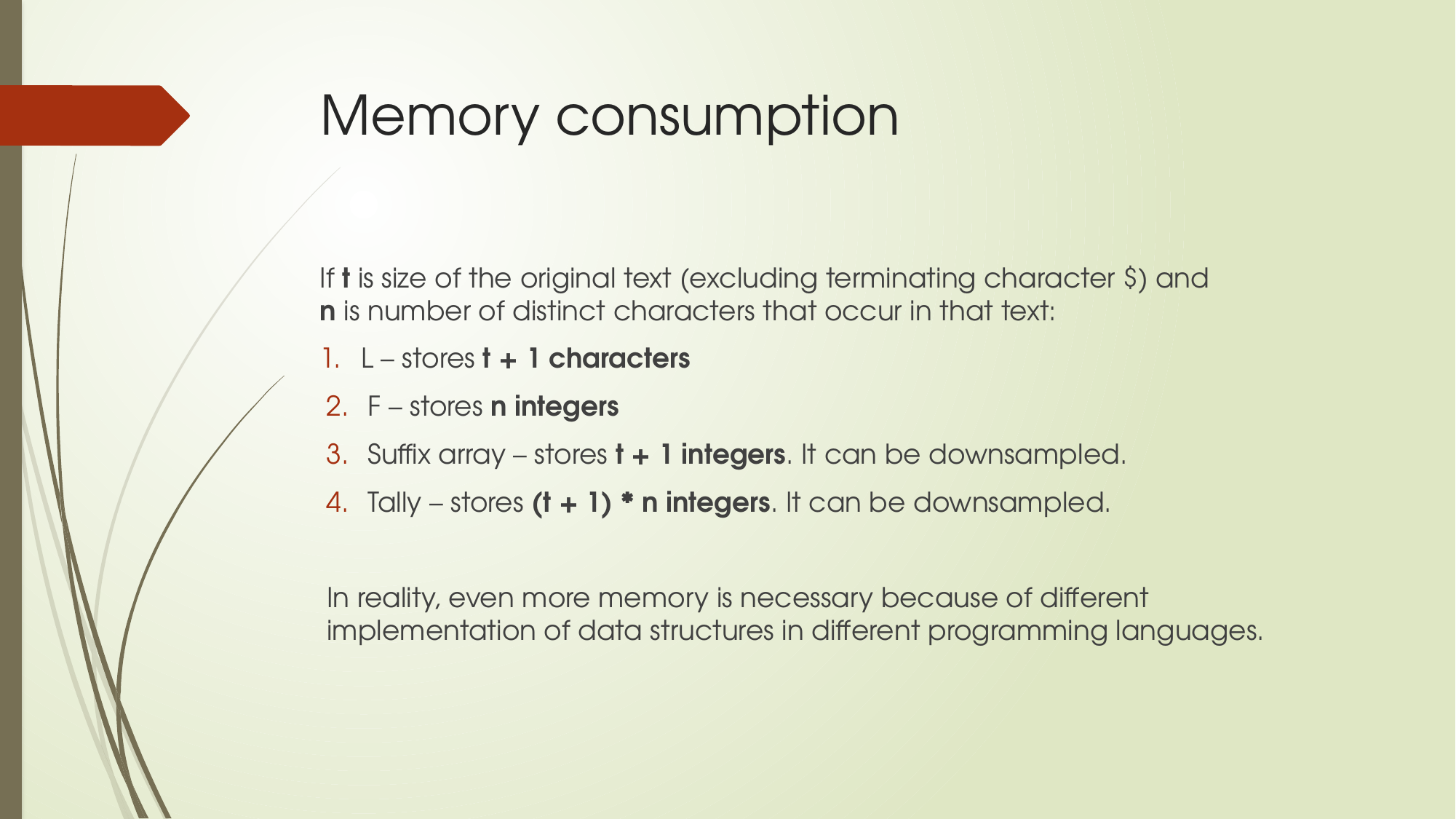

# Memory consumption
If t is size of the original text (excluding terminating character $) and
n is number of distinct characters that occur in that text:
L – stores t + 1 characters
F – stores n integers
Suffix array – stores t + 1 integers. It can be downsampled.
Tally – stores (t + 1) * n integers. It can be downsampled.

In reality, even more memory is necessary because of different implementation of data structures in different programming languages.